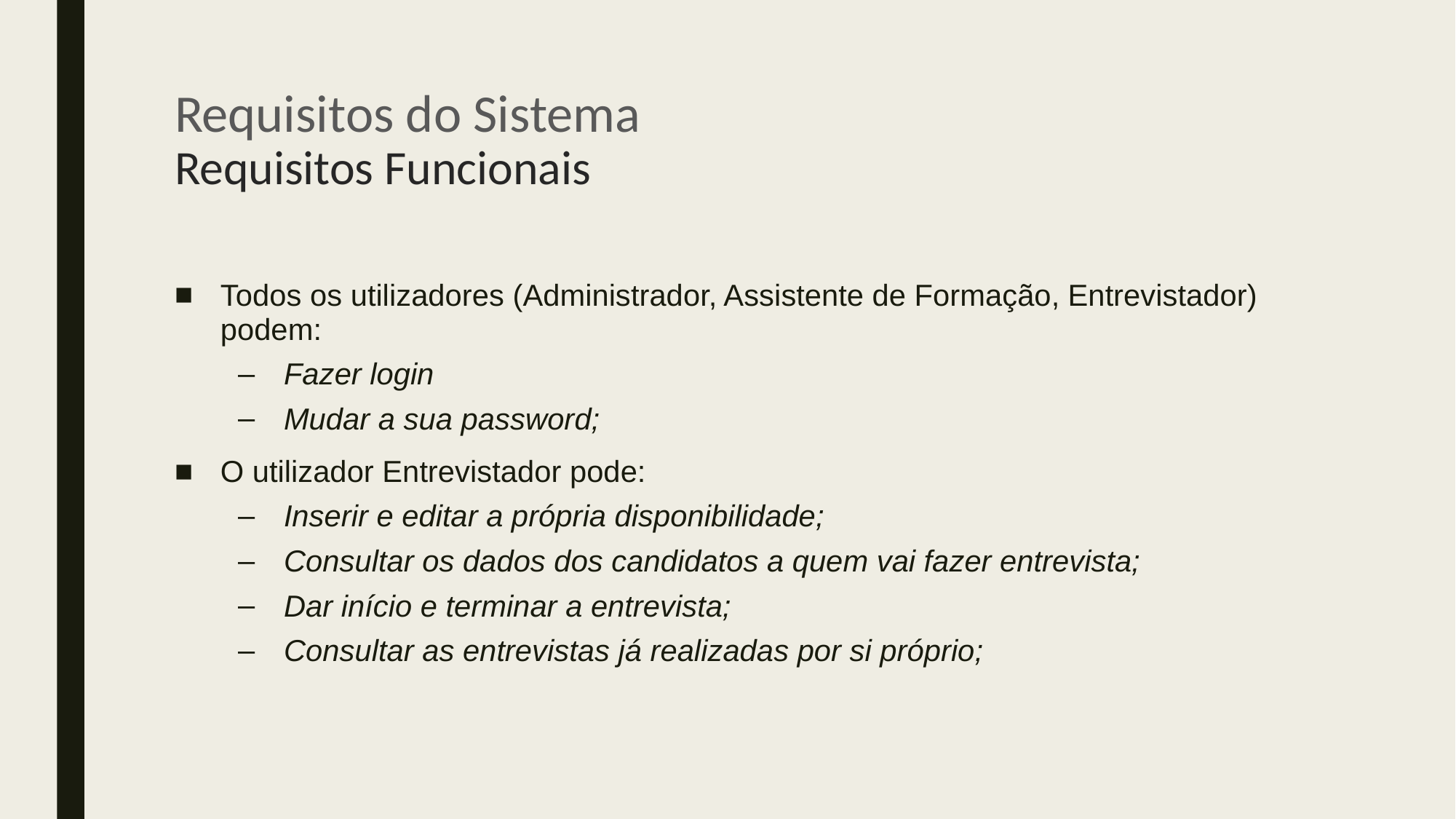

# Requisitos do Sistema Requisitos Funcionais
Todos os utilizadores (Administrador, Assistente de Formação, Entrevistador) podem:
Fazer login
Mudar a sua password;
O utilizador Entrevistador pode:
Inserir e editar a própria disponibilidade;
Consultar os dados dos candidatos a quem vai fazer entrevista;
Dar início e terminar a entrevista;
Consultar as entrevistas já realizadas por si próprio;